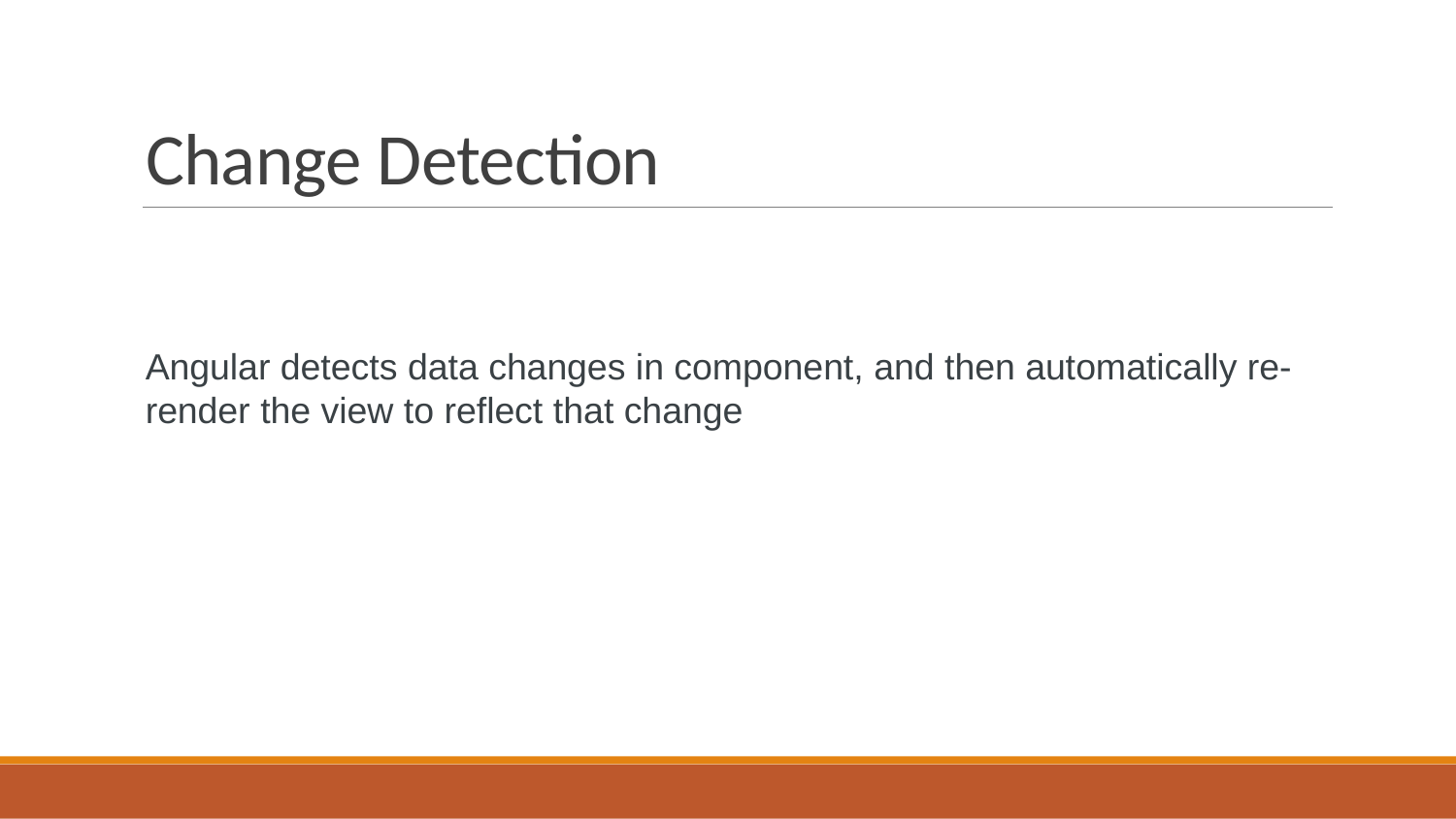

# Change Detection
Angular detects data changes in component, and then automatically re-render the view to reflect that change